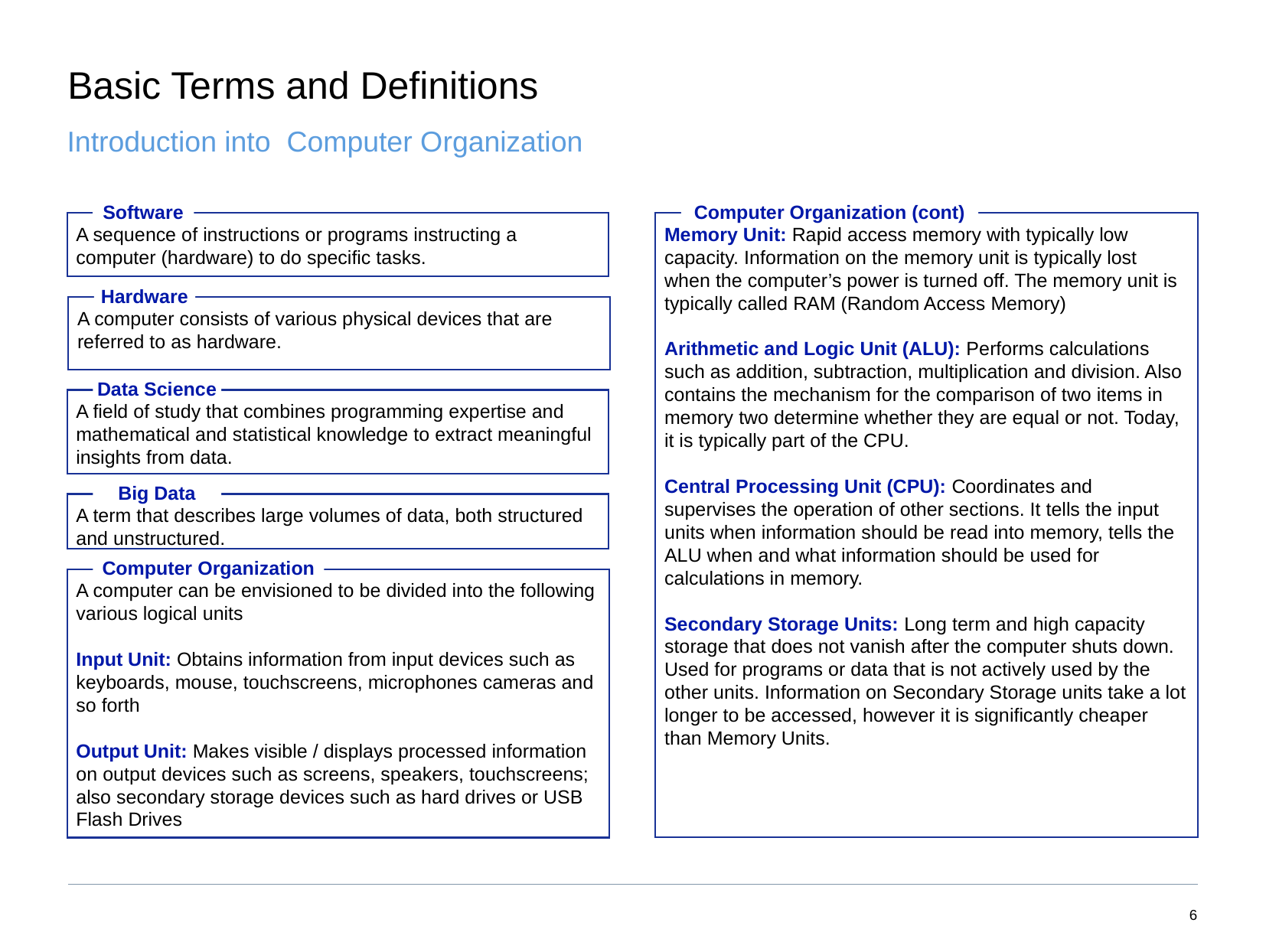

# Basic Terms and Definitions
Introduction into  Computer Organization
Software
A sequence of instructions or programs instructing a computer (hardware) to do specific tasks.

Computer Organization (cont)
Memory Unit: Rapid access memory with typically low capacity. Information on the memory unit is typically lost when the computer’s power is turned off. The memory unit is typically called RAM (Random Access Memory)

Arithmetic and Logic Unit (ALU): Performs calculations such as addition, subtraction, multiplication and division. Also contains the mechanism for the comparison of two items in memory two determine whether they are equal or not. Today, it is typically part of the CPU.

Central Processing Unit (CPU): Coordinates and supervises the operation of other sections. It tells the input units when information should be read into memory, tells the ALU when and what information should be used for calculations in memory.

Secondary Storage Units: Long term and high capacity storage that does not vanish after the computer shuts down. Used for programs or data that is not actively used by the other units. Information on Secondary Storage units take a lot longer to be accessed, however it is significantly cheaper than Memory Units.
Hardware
A computer consists of various physical devices that are referred to as hardware.

Data Science
A field of study that combines programming expertise and mathematical and statistical knowledge to extract meaningful insights from data.

Big Data
A term that describes large volumes of data, both structured and unstructured.

Computer Organization
A computer can be envisioned to be divided into the following various logical units

Input Unit: Obtains information from input devices such as keyboards, mouse, touchscreens, microphones cameras and so forth

Output Unit: Makes visible / displays processed information on output devices such as screens, speakers, touchscreens; also secondary storage devices such as hard drives or USB Flash Drives

6